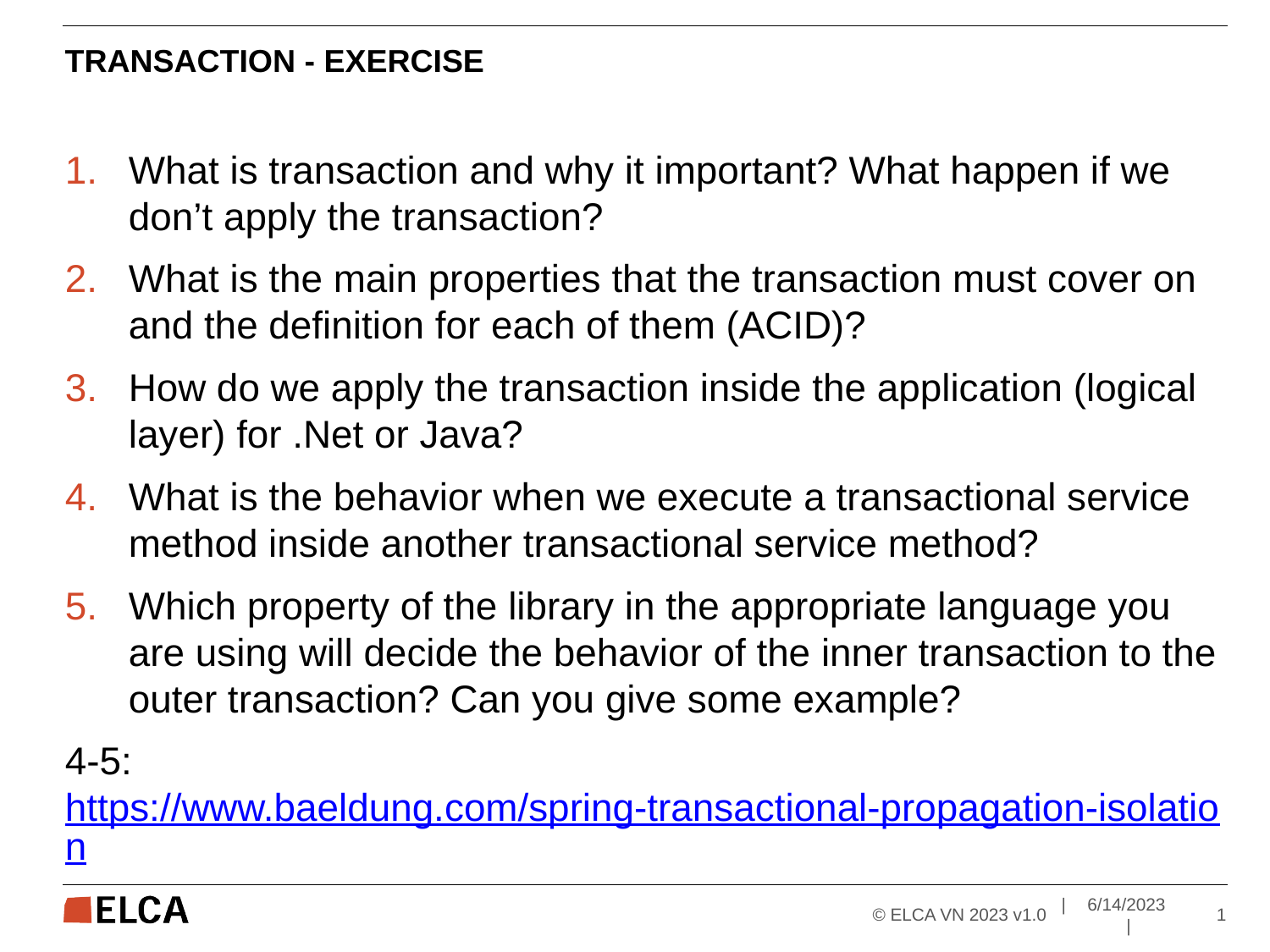

# Transaction - Exercise

What is transaction and why it important? What happen if we don’t apply the transaction?
What is the main properties that the transaction must cover on and the definition for each of them (ACID)?
How do we apply the transaction inside the application (logical layer) for .Net or Java?
What is the behavior when we execute a transactional service method inside another transactional service method?
Which property of the library in the appropriate language you are using will decide the behavior of the inner transaction to the outer transaction? Can you give some example?
4-5: https://www.baeldung.com/spring-transactional-propagation-isolation

© ELCA VN 2023 v1.0

| 	6/14/2023	 |
1